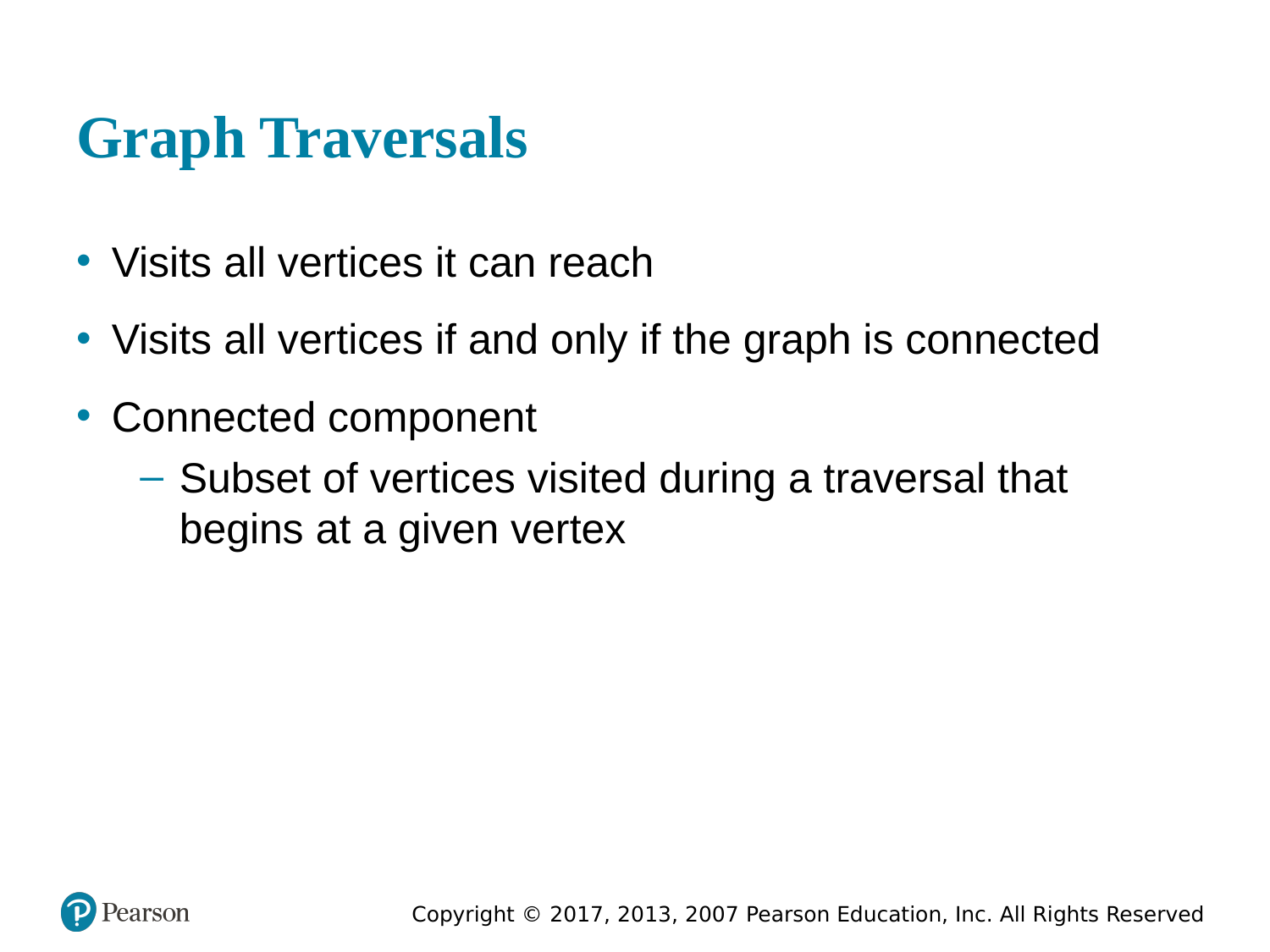

# Graph Traversals
Visits all vertices it can reach
Visits all vertices if and only if the graph is connected
Connected component
Subset of vertices visited during a traversal that begins at a given vertex